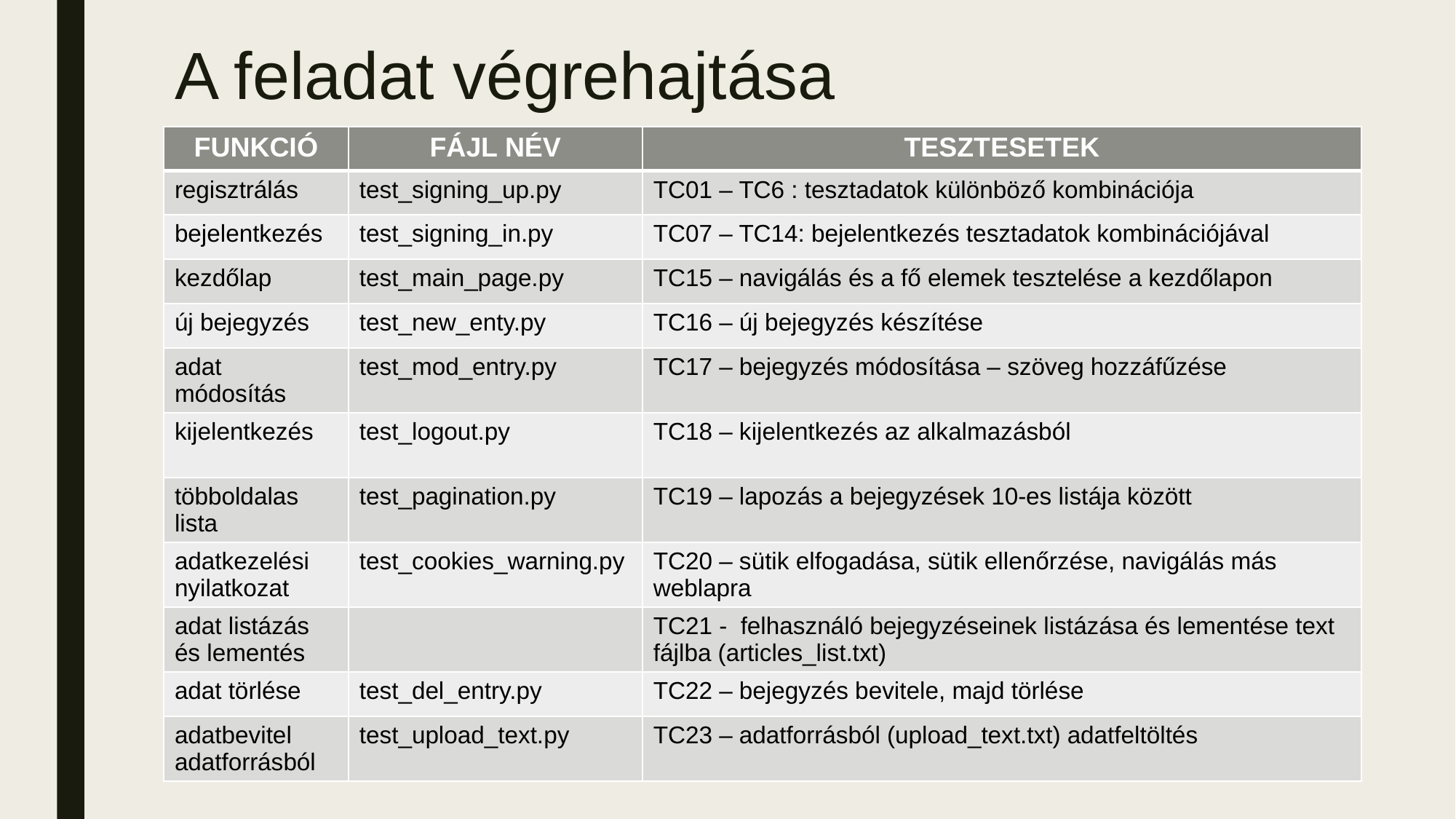

# A feladat végrehajtása
| funkció | fájl név | tesztesetek |
| --- | --- | --- |
| regisztrálás | test\_signing\_up.py | TC01 – TC6 : tesztadatok különböző kombinációja |
| bejelentkezés | test\_signing\_in.py | TC07 – TC14: bejelentkezés tesztadatok kombinációjával |
| kezdőlap | test\_main\_page.py | TC15 – navigálás és a fő elemek tesztelése a kezdőlapon |
| új bejegyzés | test\_new\_enty.py | TC16 – új bejegyzés készítése |
| adat módosítás | test\_mod\_entry.py | TC17 – bejegyzés módosítása – szöveg hozzáfűzése |
| kijelentkezés | test\_logout.py | TC18 – kijelentkezés az alkalmazásból |
| többoldalas lista | test\_pagination.py | TC19 – lapozás a bejegyzések 10-es listája között |
| adatkezelési nyilatkozat | test\_cookies\_warning.py | TC20 – sütik elfogadása, sütik ellenőrzése, navigálás más weblapra |
| adat listázás és lementés |  | TC21 - felhasználó bejegyzéseinek listázása és lementése text fájlba (articles\_list.txt) |
| adat törlése | test\_del\_entry.py | TC22 – bejegyzés bevitele, majd törlése |
| adatbevitel adatforrásból | test\_upload\_text.py | TC23 – adatforrásból (upload\_text.txt) adatfeltöltés |